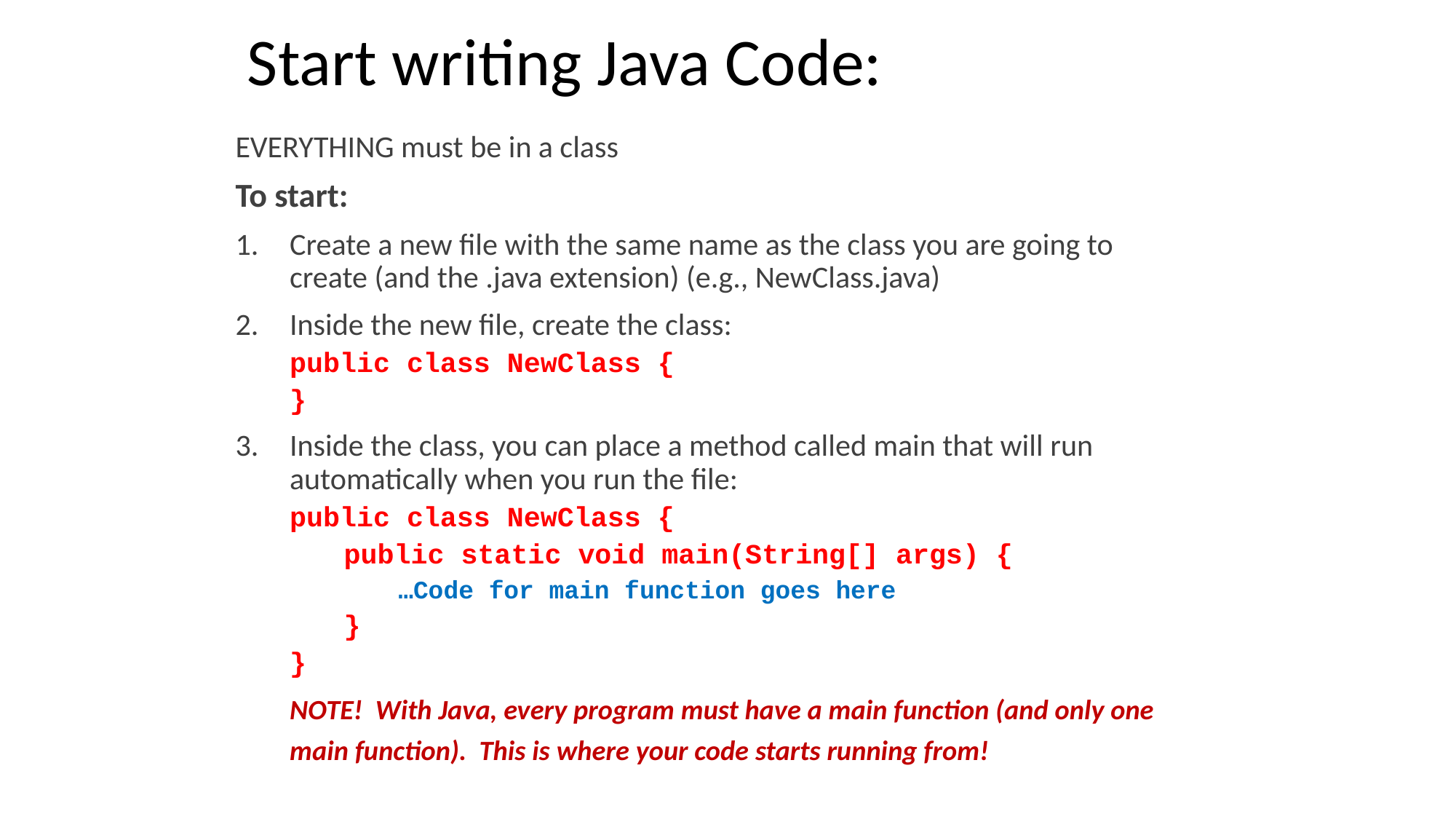

# Start writing Java Code:
EVERYTHING must be in a class
To start:
Create a new file with the same name as the class you are going to create (and the .java extension) (e.g., NewClass.java)
Inside the new file, create the class:
public class NewClass {
}
Inside the class, you can place a method called main that will run automatically when you run the file:
public class NewClass {
public static void main(String[] args) {
…Code for main function goes here
}
}
NOTE!  With Java, every program must have a main function (and only one main function).  This is where your code starts running from!